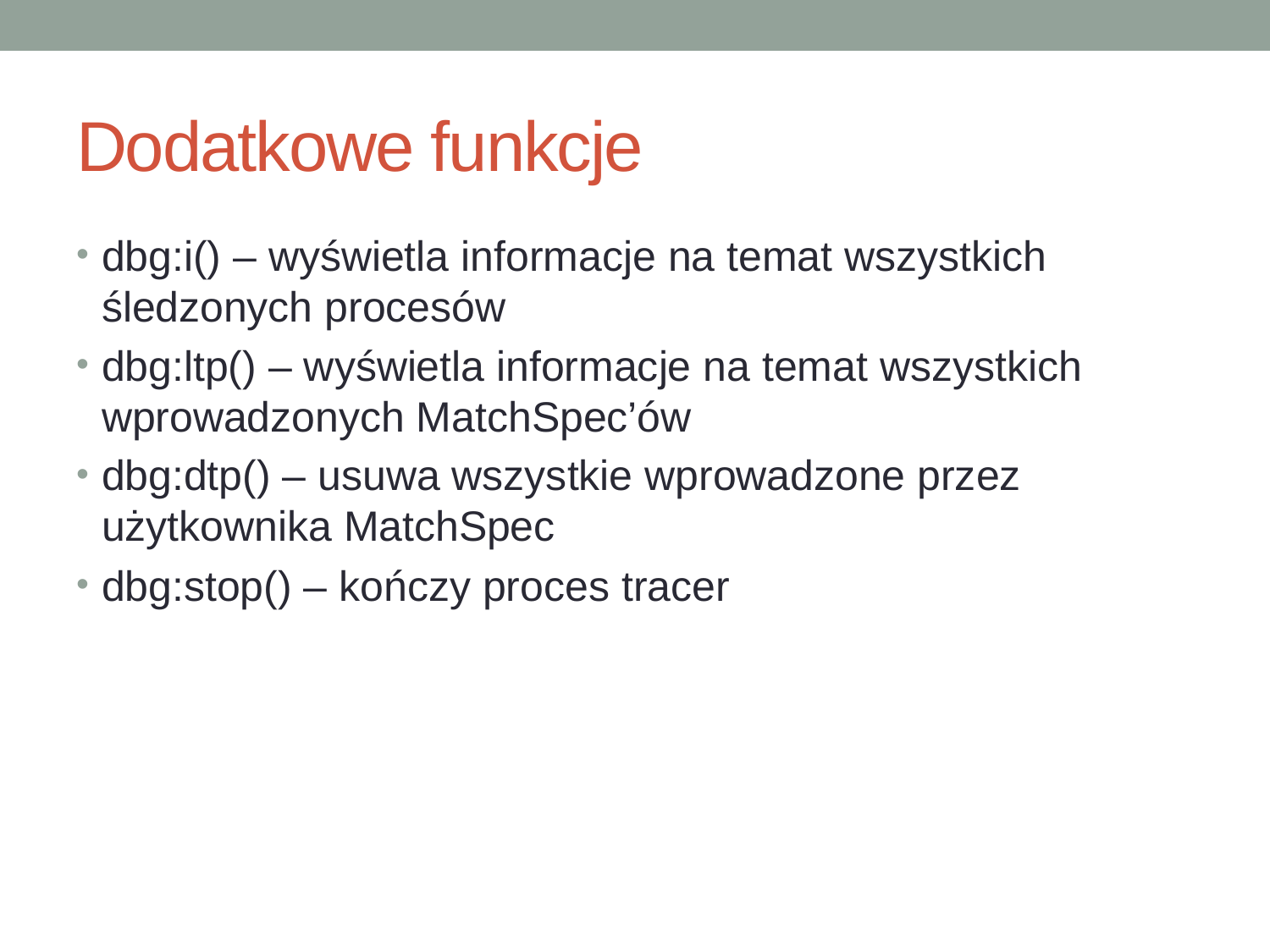

# Dodatkowe funkcje
dbg:i() – wyświetla informacje na temat wszystkich śledzonych procesów
dbg:ltp() – wyświetla informacje na temat wszystkich wprowadzonych MatchSpec’ów
dbg:dtp() – usuwa wszystkie wprowadzone przez użytkownika MatchSpec
dbg:stop() – kończy proces tracer